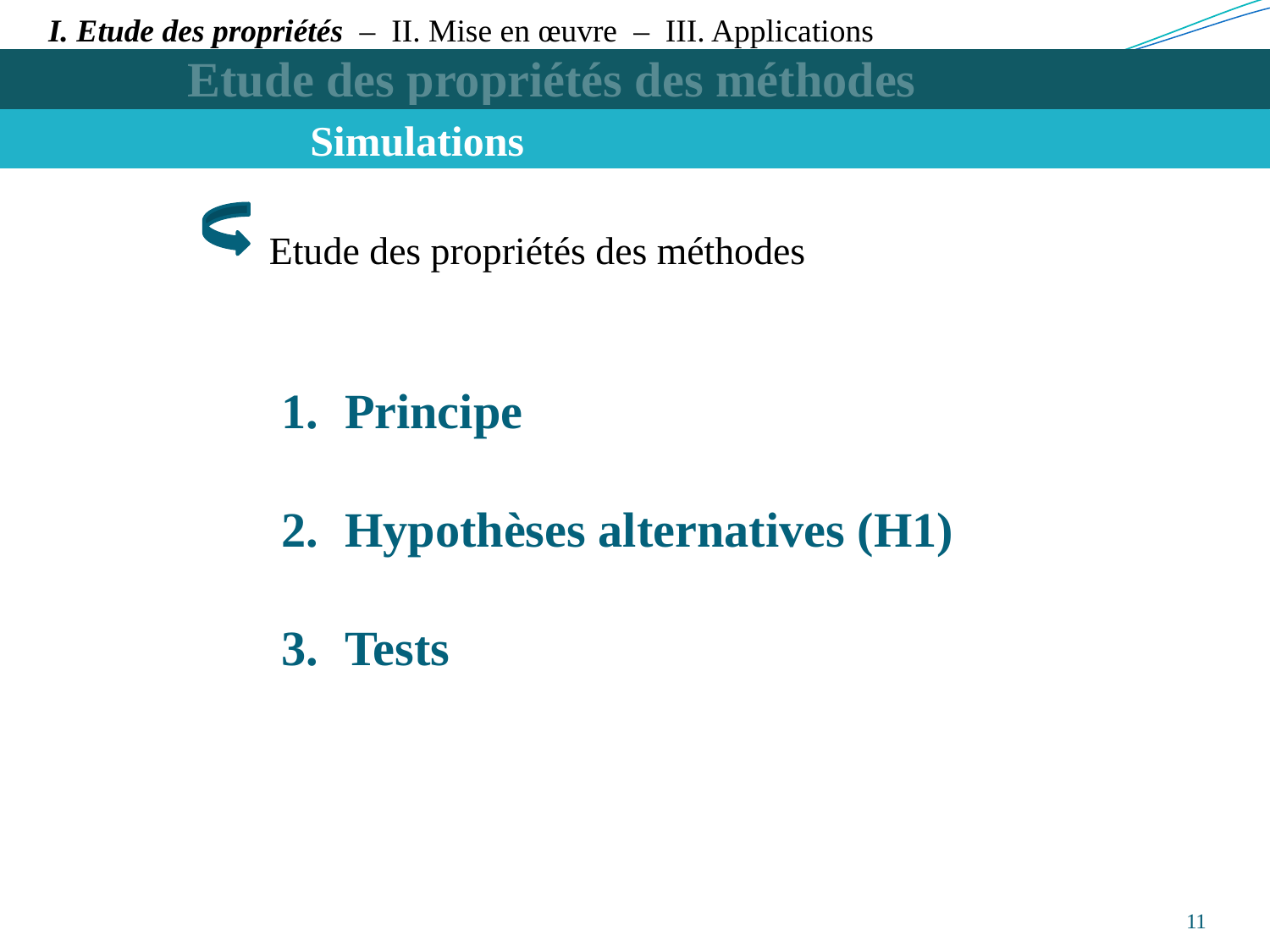

I. Etude des propriétés  –  II. Mise en œuvre  –  III. Applications

Etude des propriétés des méthodes
Simulations

Etude des propriétés des méthodes
Principe

Hypothèses alternatives (H1)

Tests

11